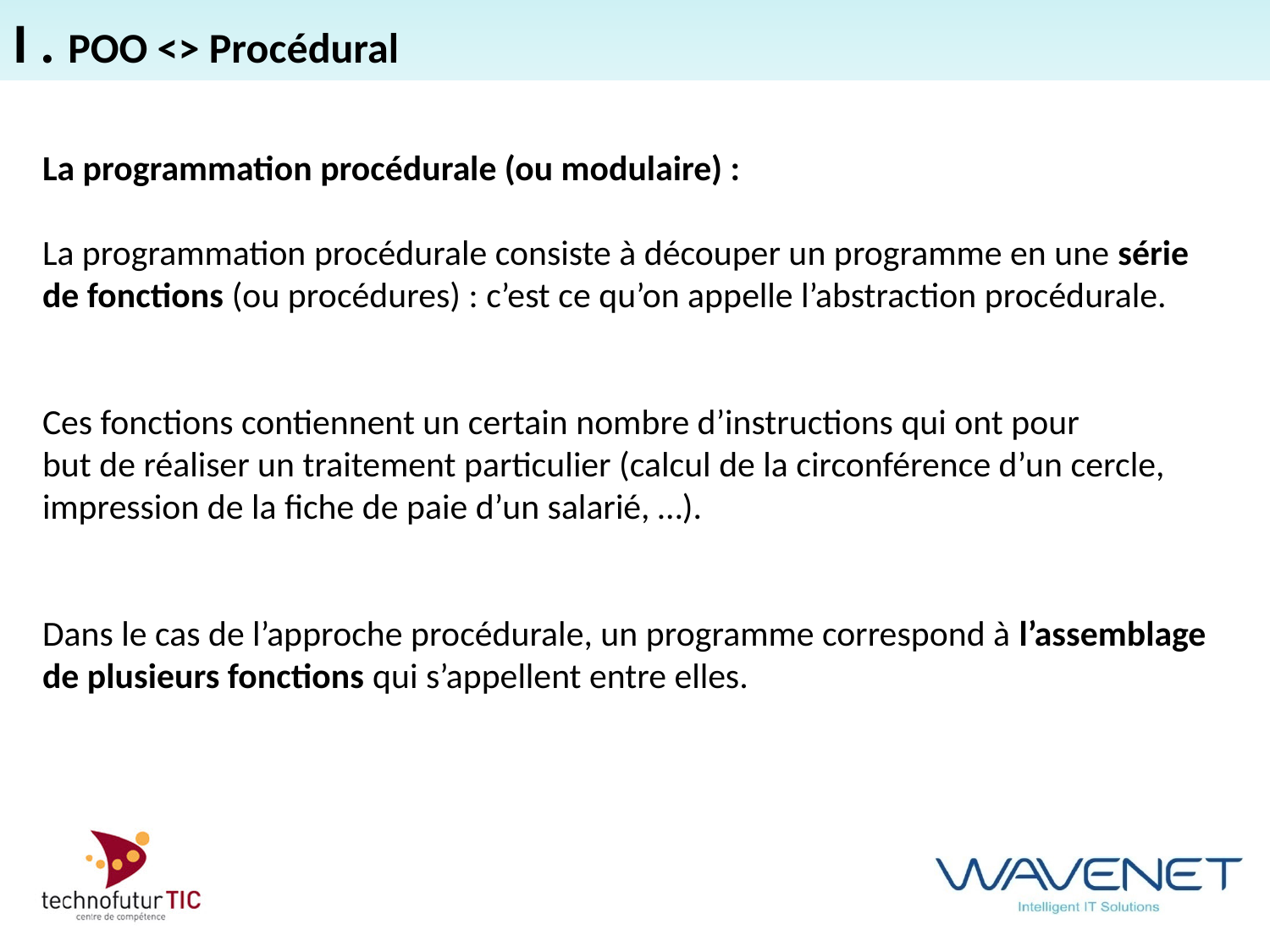

I . POO <> Procédural
La programmation procédurale (ou modulaire) :

La programmation procédurale consiste à découper un programme en une série de fonctions (ou procédures) : c’est ce qu’on appelle l’abstraction procédurale.

Ces fonctions contiennent un certain nombre d’instructions qui ont pour
but de réaliser un traitement particulier (calcul de la circonférence d’un cercle, impression de la fiche de paie d’un salarié, …).

Dans le cas de l’approche procédurale, un programme correspond à l’assemblage de plusieurs fonctions qui s’appellent entre elles.